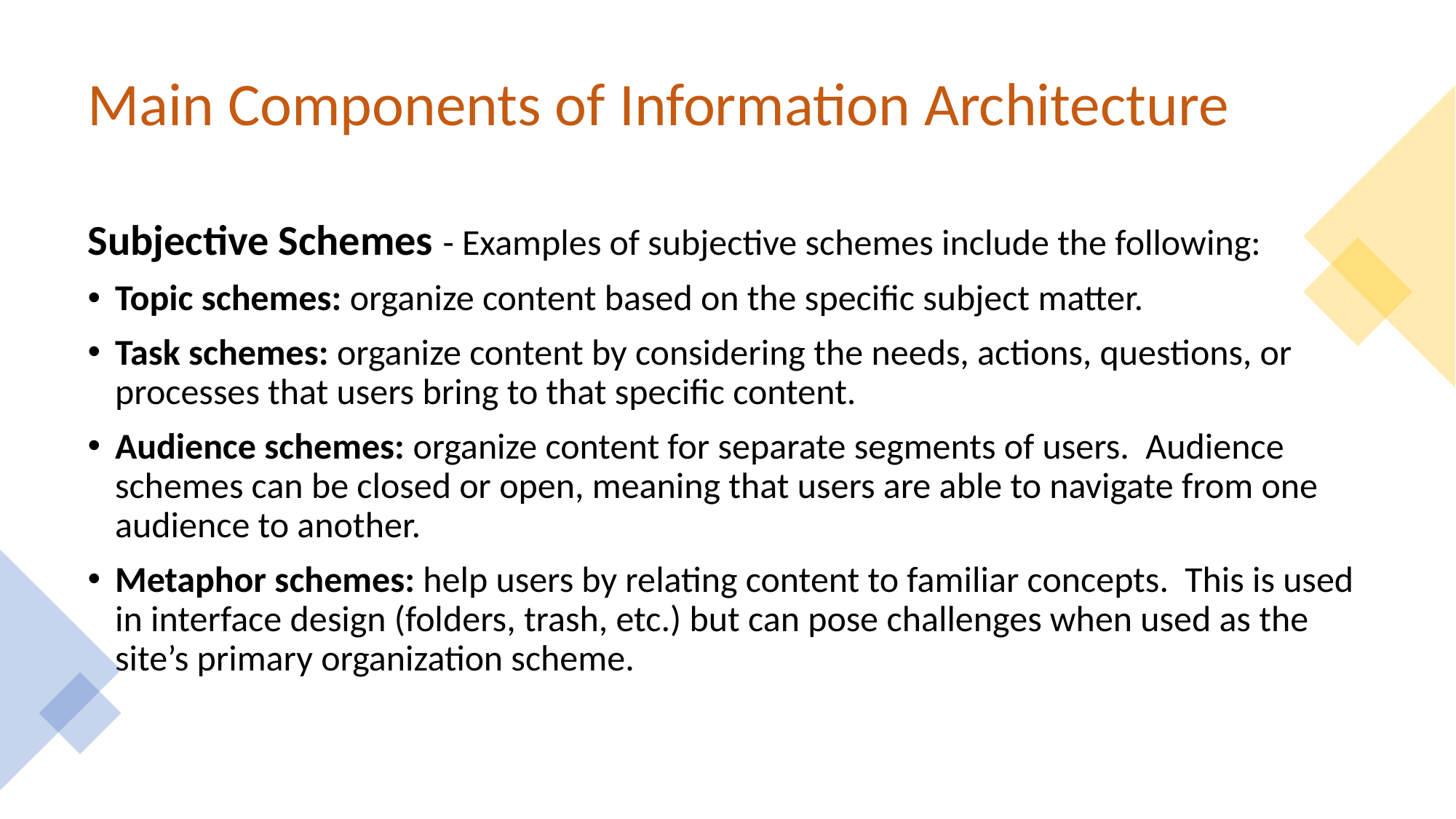

# Main Components of Information Architecture

Subjective Schemes - Examples of subjective schemes include the following:
Topic schemes: organize content based on the specific subject matter.
Task schemes: organize content by considering the needs, actions, questions, or processes that users bring to that specific content.
Audience schemes: organize content for separate segments of users.  Audience schemes can be closed or open, meaning that users are able to navigate from one audience to another.
Metaphor schemes: help users by relating content to familiar concepts.  This is used in interface design (folders, trash, etc.) but can pose challenges when used as the site’s primary organization scheme.